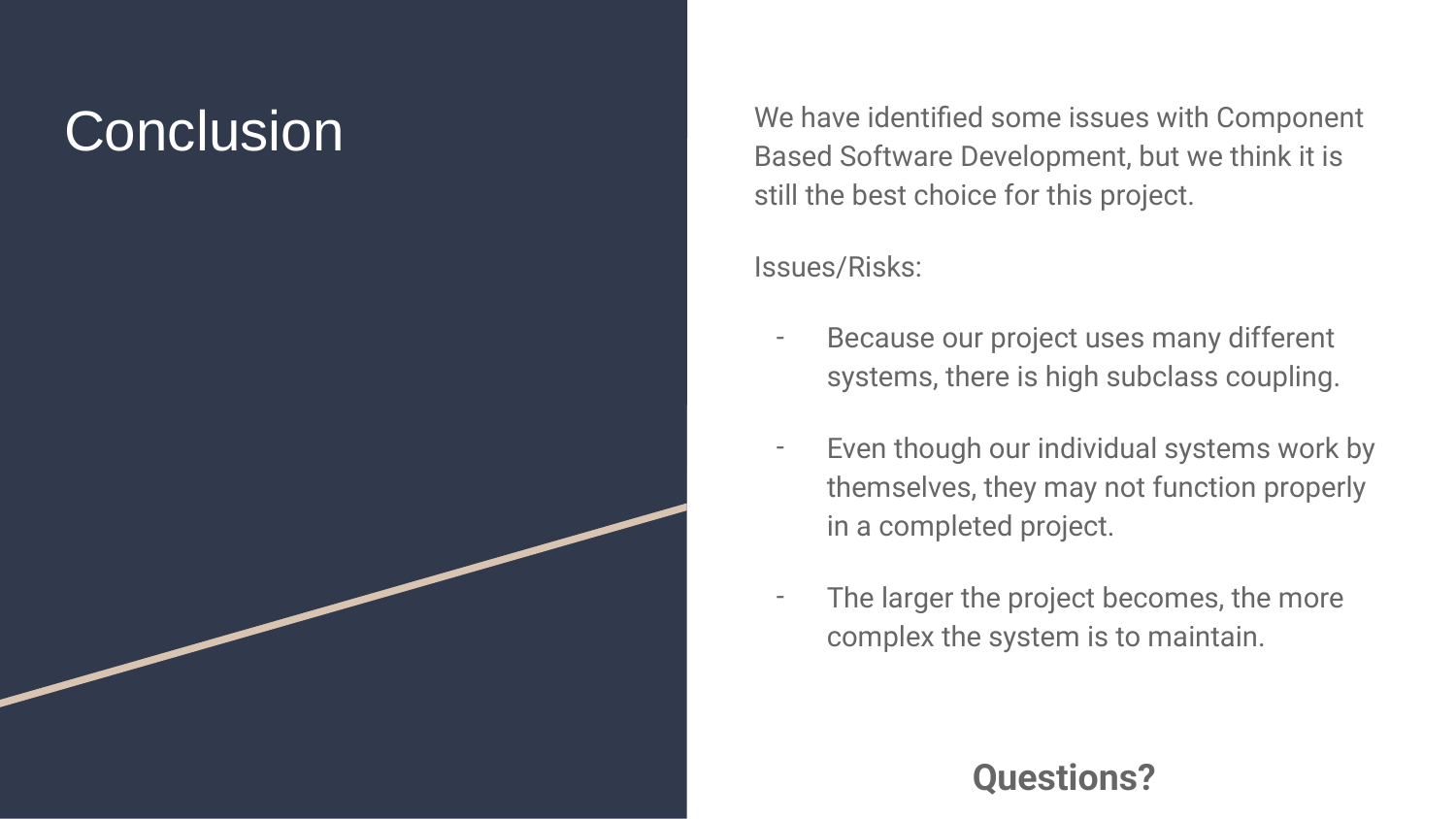

# Conclusion
We have identified some issues with Component Based Software Development, but we think it is still the best choice for this project.
Issues/Risks:
Because our project uses many different systems, there is high subclass coupling.
Even though our individual systems work by themselves, they may not function properly in a completed project.
The larger the project becomes, the more complex the system is to maintain.

	Questions?